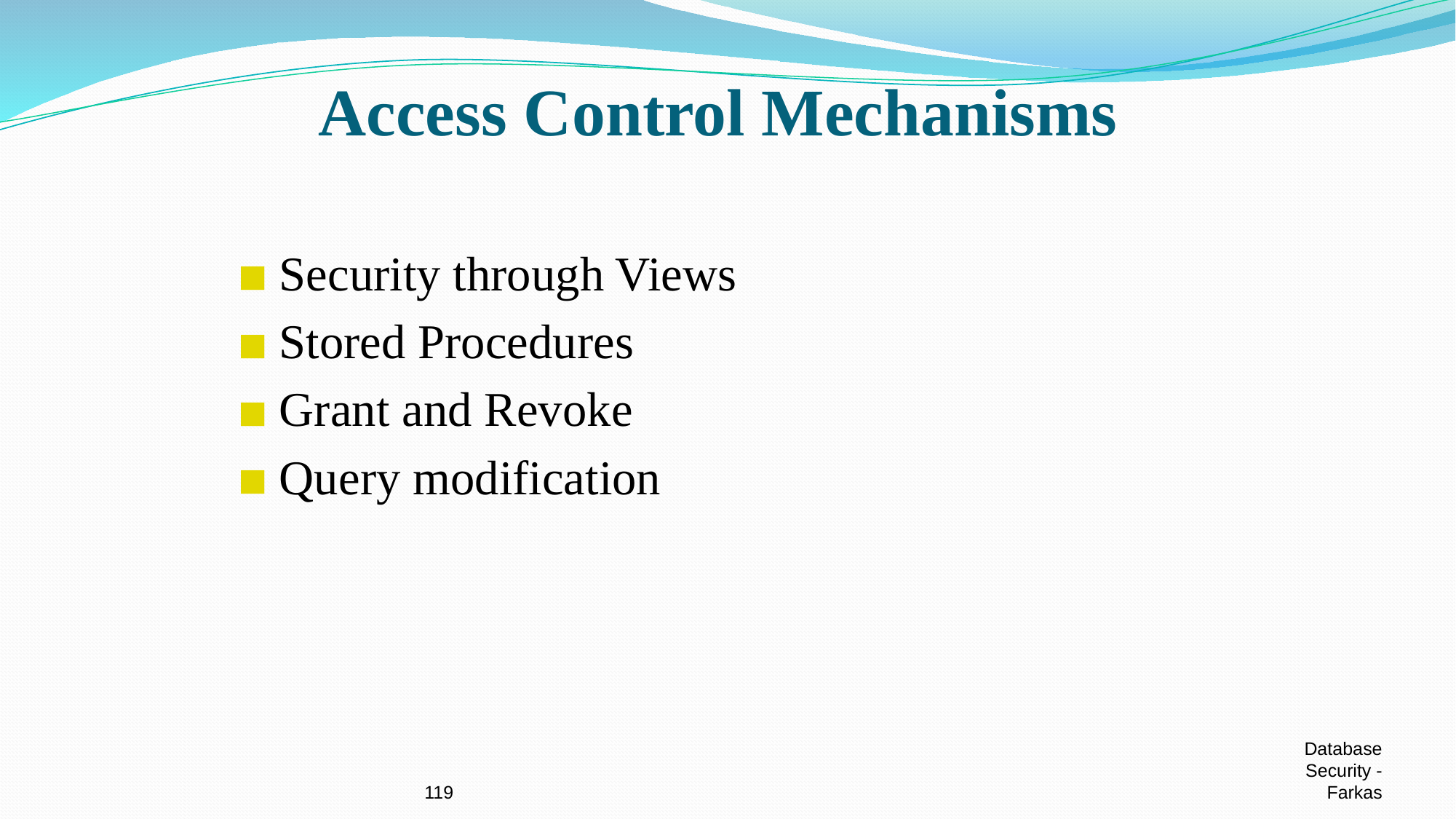

Access Control Mechanisms
Security through Views
Stored Procedures
Grant and Revoke
Query modification
119
Database Security - Farkas